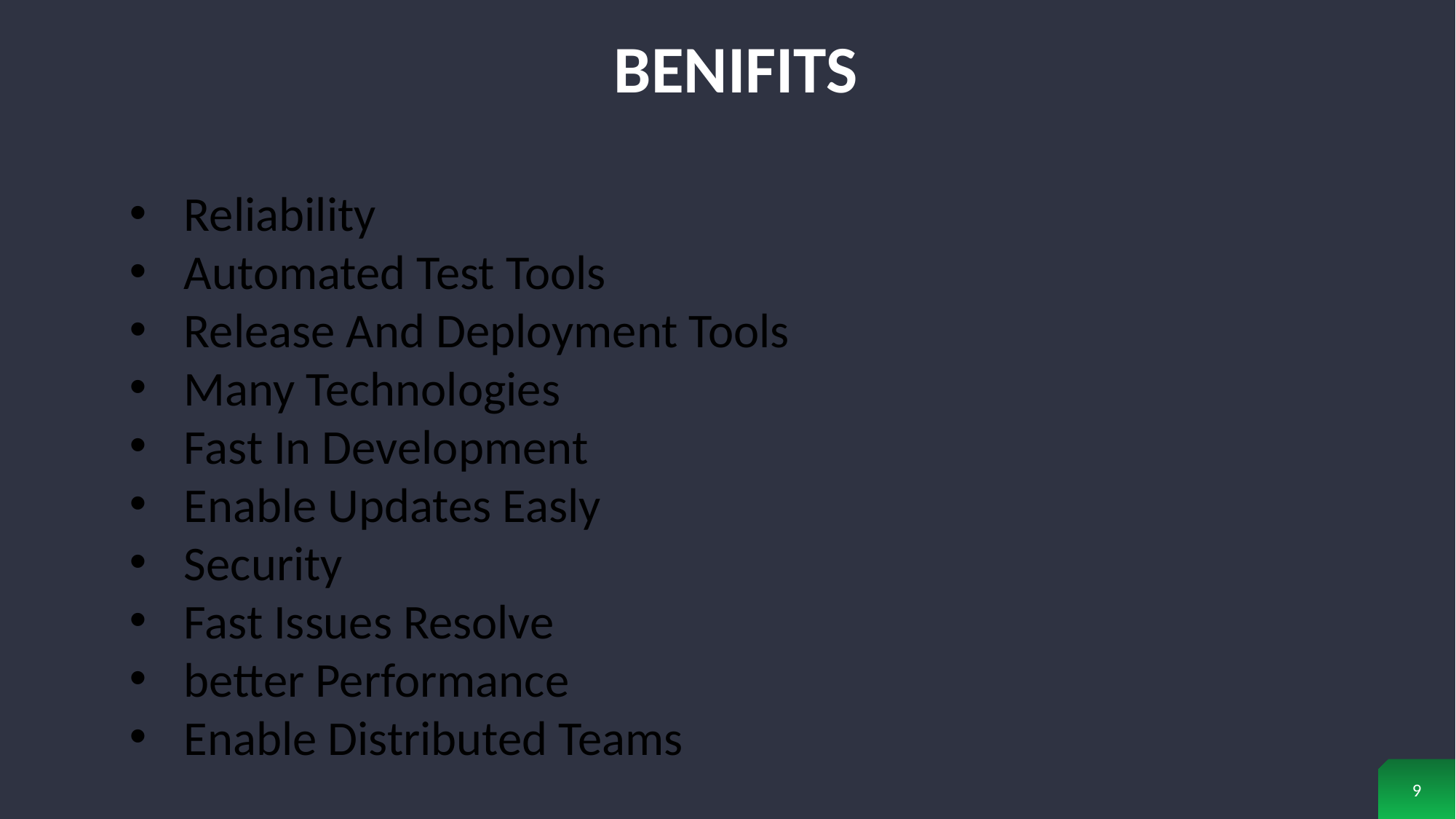

# Benifits

Reliability
Automated Test Tools
Release And Deployment Tools
Many Technologies
Fast In Development
Enable Updates Easly
Security
Fast Issues Resolve
better Performance
Enable Distributed Teams

9